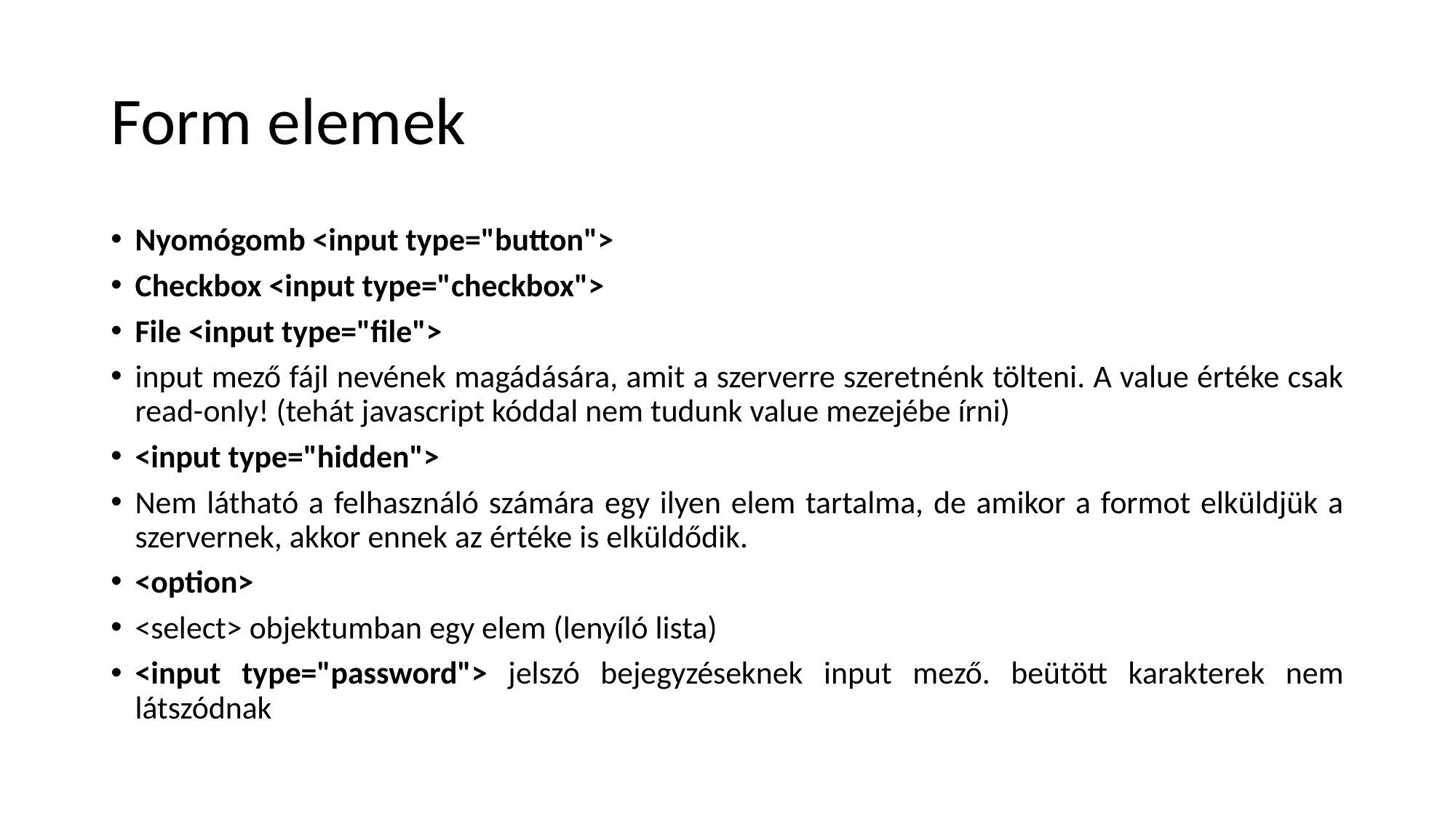

# Form elemek
Nyomógomb <input type="button">
Checkbox <input type="checkbox">
File <input type="file">
input mező fájl nevének magádására, amit a szerverre szeretnénk tölteni. A value értéke csak read-only! (tehát javascript kóddal nem tudunk value mezejébe írni)
<input type="hidden">
Nem látható a felhasználó számára egy ilyen elem tartalma, de amikor a formot elküldjük a szervernek, akkor ennek az értéke is elküldődik.
<option>
<select> objektumban egy elem (lenyíló lista)
<input type="password"> jelszó bejegyzéseknek input mező. beütött karakterek nem látszódnak